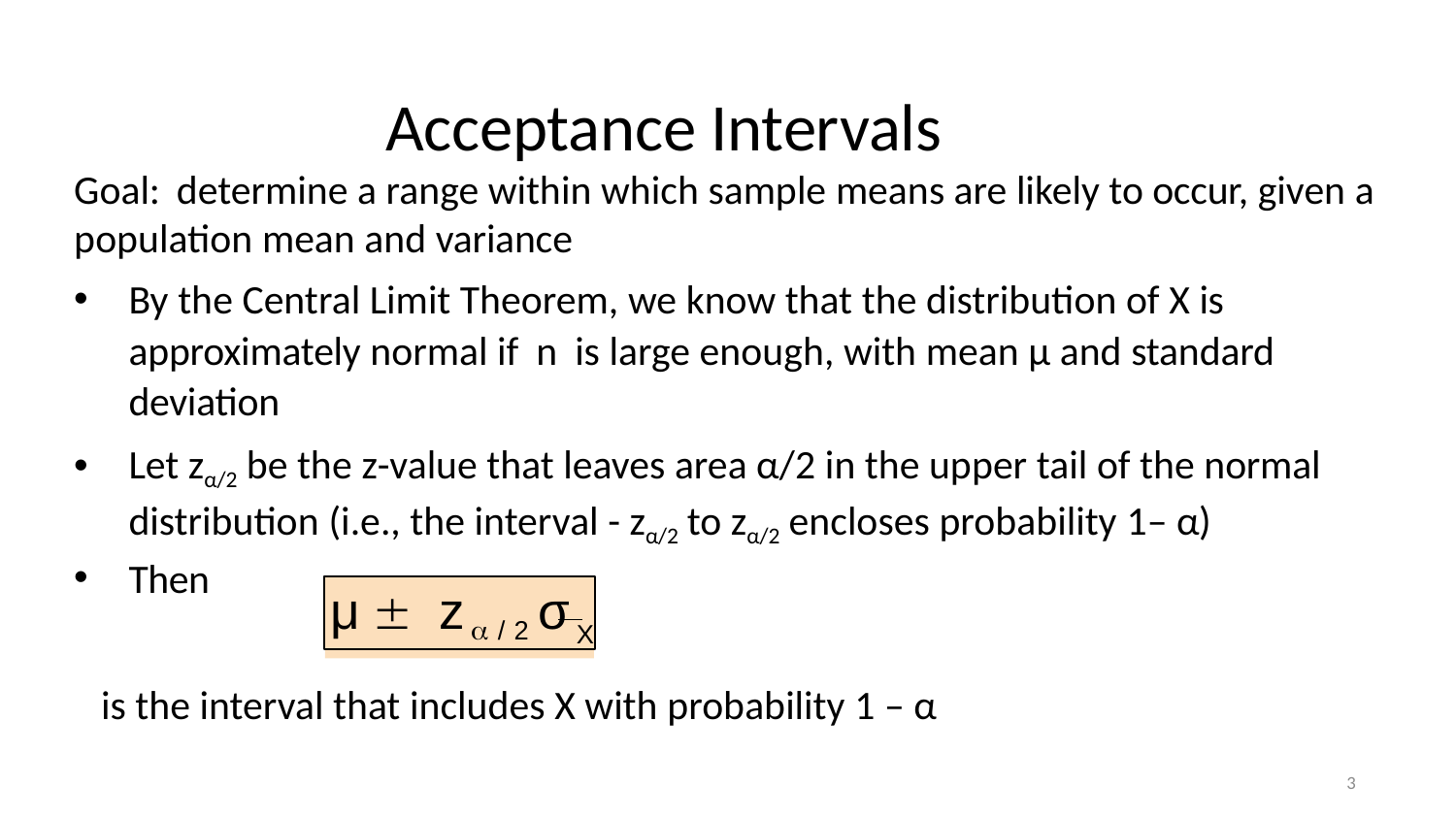

# Acceptance Intervals
Goal: determine a range within which sample means are likely to occur, given a population mean and variance
By the Central Limit Theorem, we know that the distribution of X is approximately normal if n is large enough, with mean μ and standard deviation
Let zα/2 be the z-value that leaves area α/2 in the upper tail of the normal distribution (i.e., the interval - zα/2 to zα/2 encloses probability 1– α)
Then
μ± zα/2σX

is the interval that includes X with probability 1 – α
3